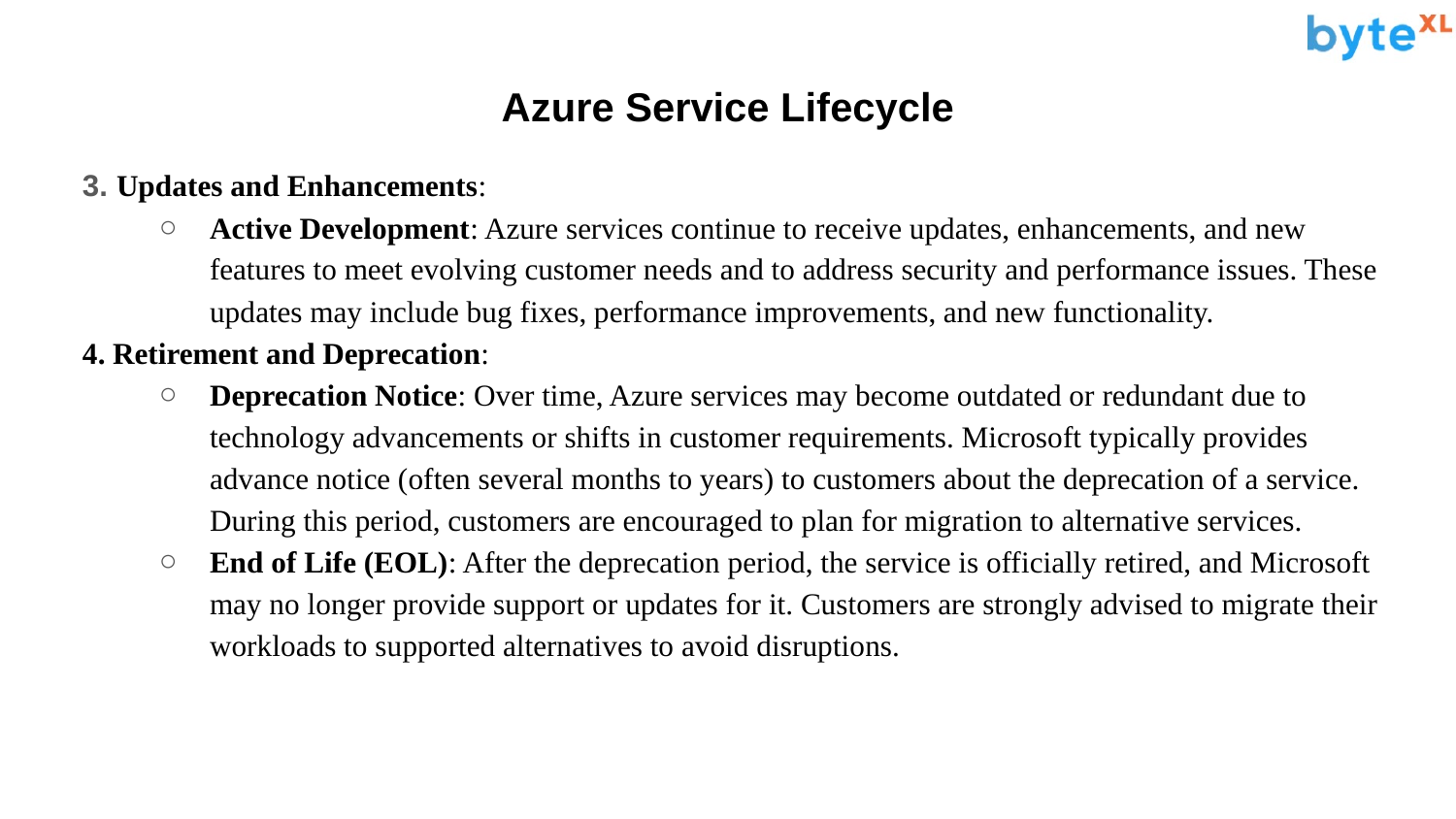

# Azure Service Lifecycle
3. Updates and Enhancements:
Active Development: Azure services continue to receive updates, enhancements, and new features to meet evolving customer needs and to address security and performance issues. These updates may include bug fixes, performance improvements, and new functionality.
4. Retirement and Deprecation:
Deprecation Notice: Over time, Azure services may become outdated or redundant due to technology advancements or shifts in customer requirements. Microsoft typically provides advance notice (often several months to years) to customers about the deprecation of a service. During this period, customers are encouraged to plan for migration to alternative services.
End of Life (EOL): After the deprecation period, the service is officially retired, and Microsoft may no longer provide support or updates for it. Customers are strongly advised to migrate their workloads to supported alternatives to avoid disruptions.